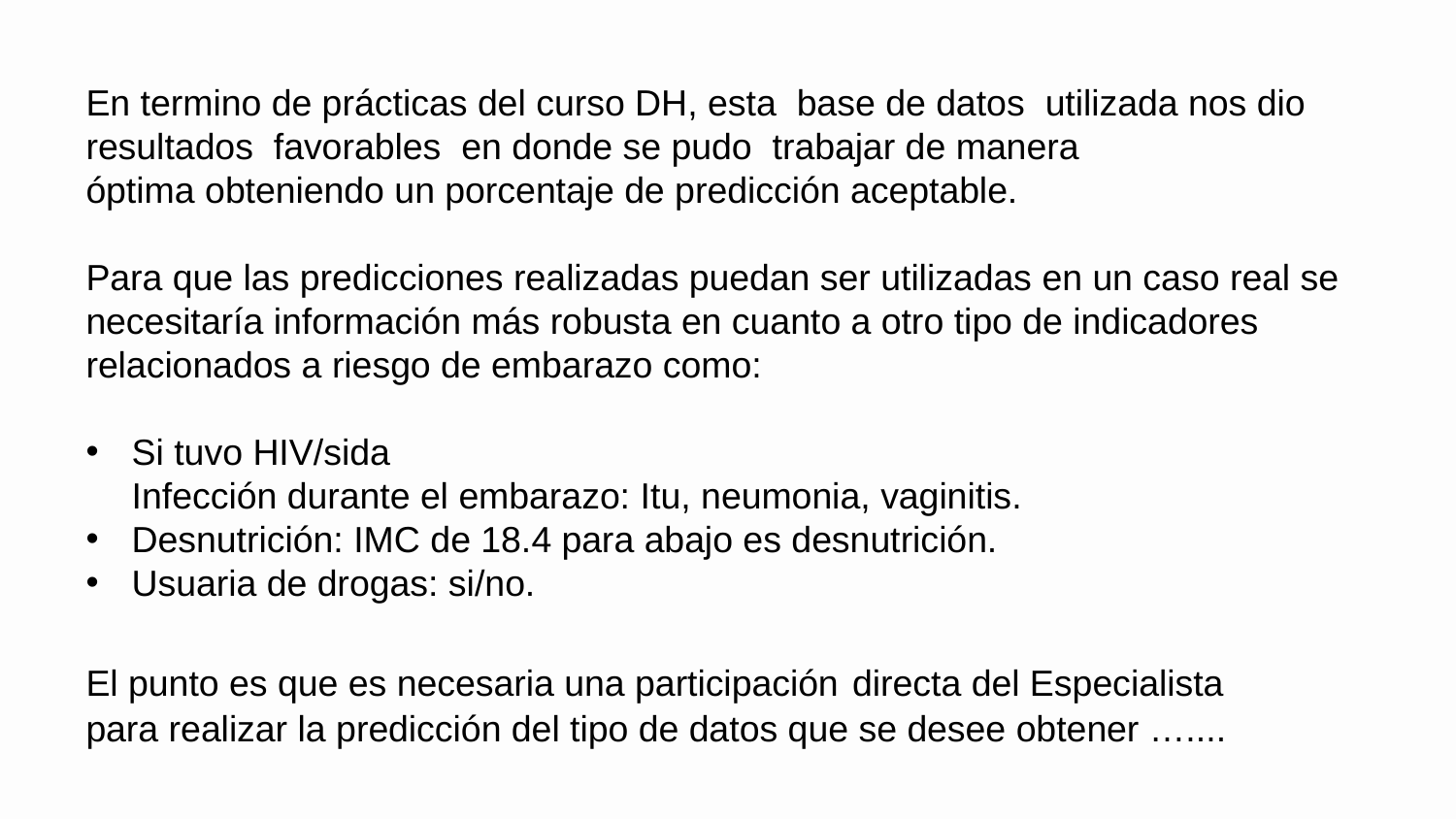

# En termino de prácticas del curso DH, esta  base de datos  utilizada nos dio  resultados  favorables  en donde se pudo  trabajar de manera óptima obteniendo un porcentaje de predicción aceptable.
Para que las predicciones realizadas puedan ser utilizadas en un caso real se necesitaría información más robusta en cuanto a otro tipo de indicadores relacionados a riesgo de embarazo como:

Si tuvo HIV/sida
Infección durante el embarazo: Itu, neumonia, vaginitis.
Desnutrición: IMC de 18.4 para abajo es desnutrición.
Usuaria de drogas: si/no.

El punto es que es necesaria una participación directa del Especialista para realizar la predicción del tipo de datos que se desee obtener …....